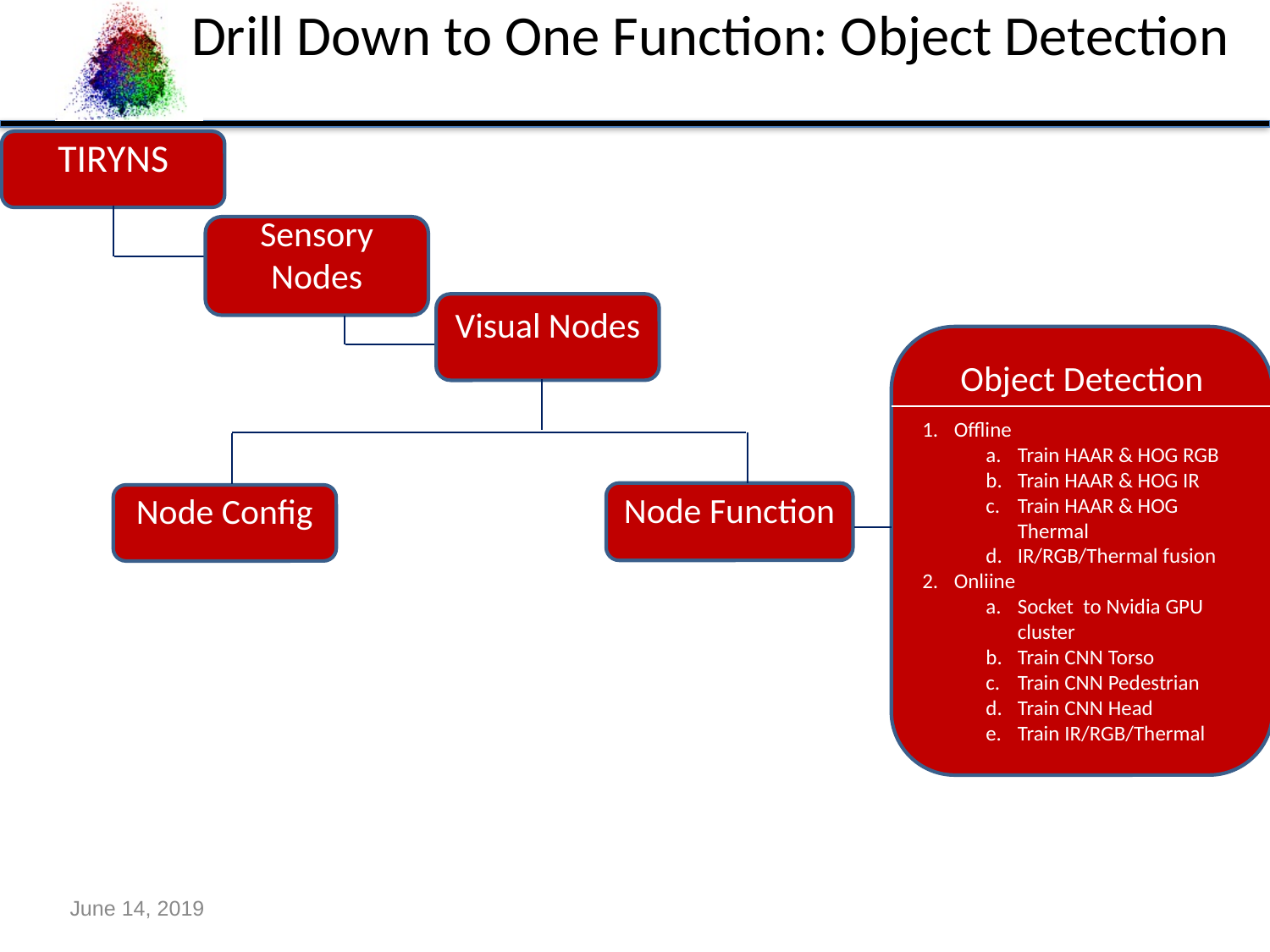

Drill Down to One Function: Object Detection
TIRYNS

Sensory Nodes

Visual Nodes

Object Detection

Offline
Train HAAR & HOG RGB
Train HAAR & HOG IR
Train HAAR & HOG Thermal
IR/RGB/Thermal fusion
Onliine
Socket  to Nvidia GPU cluster
Train CNN Torso
Train CNN Pedestrian
Train CNN Head
Train IR/RGB/Thermal
Node Function

Node Config

June 14, 2019